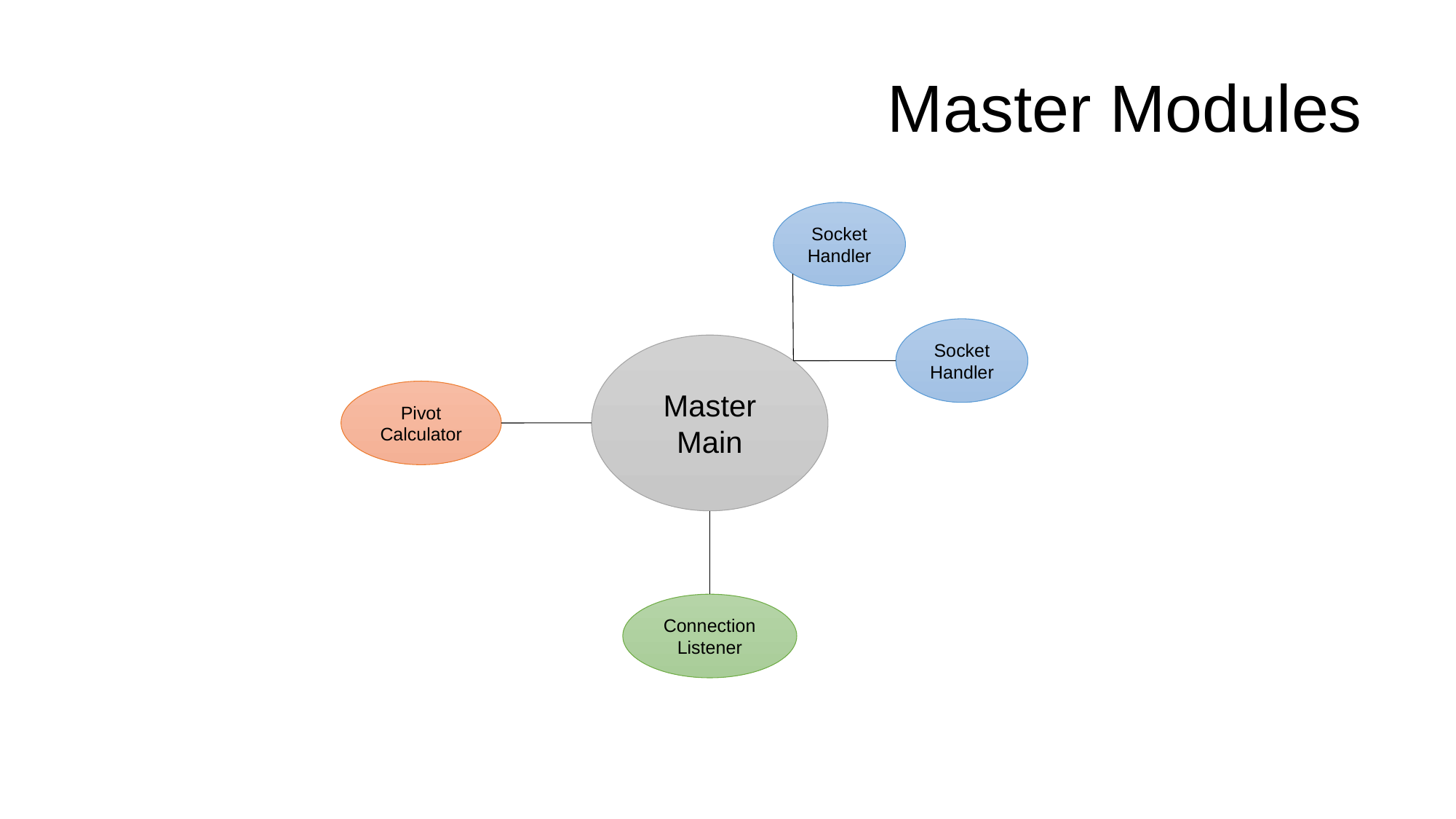

# Master Modules
Socket
Handler
Socket
Handler
Master
Main
Pivot
Calculator
Connection
Listener